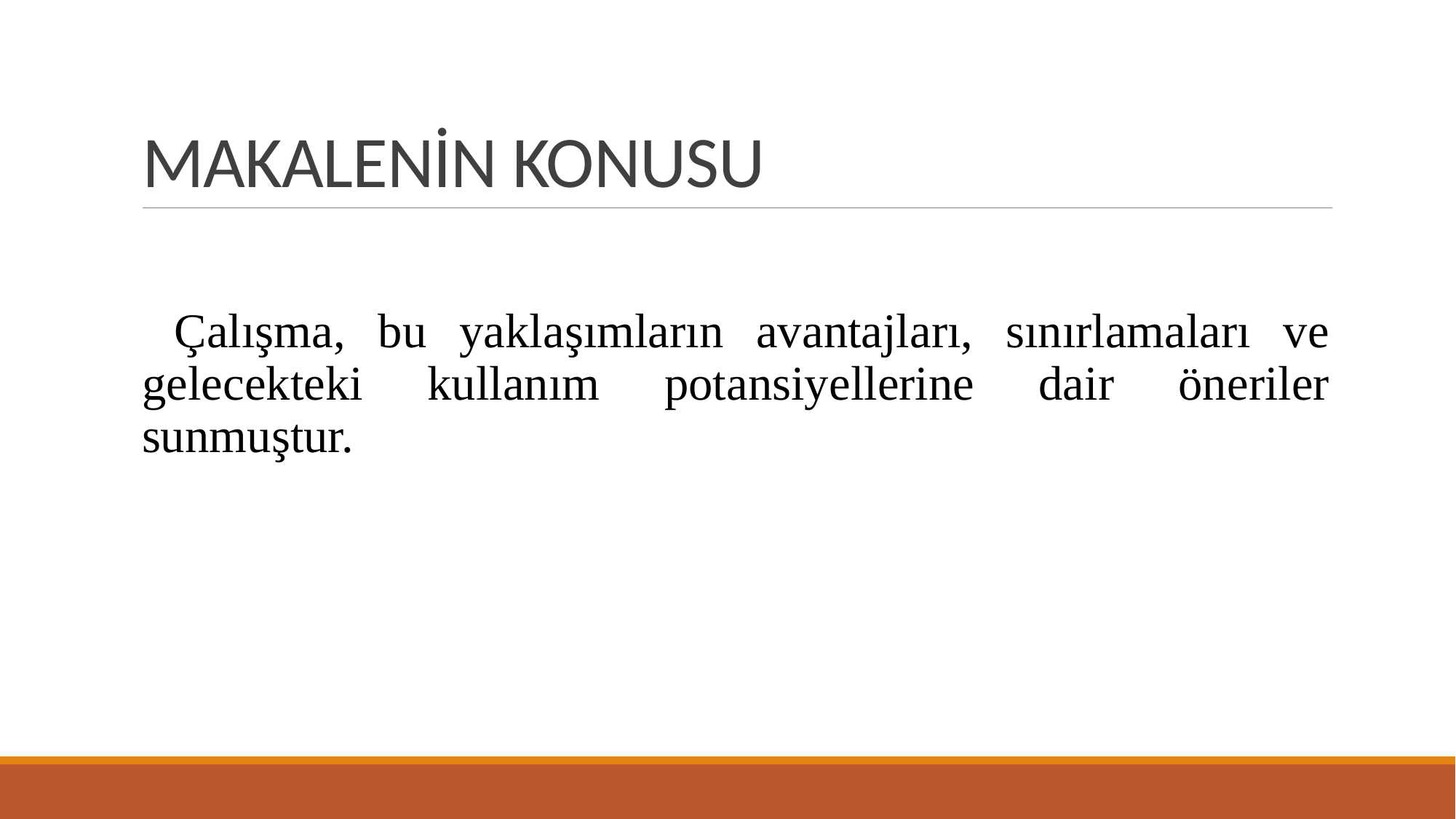

# MAKALENİN KONUSU

 Çalışma, bu yaklaşımların avantajları, sınırlamaları ve gelecekteki kullanım potansiyellerine dair öneriler sunmuştur.